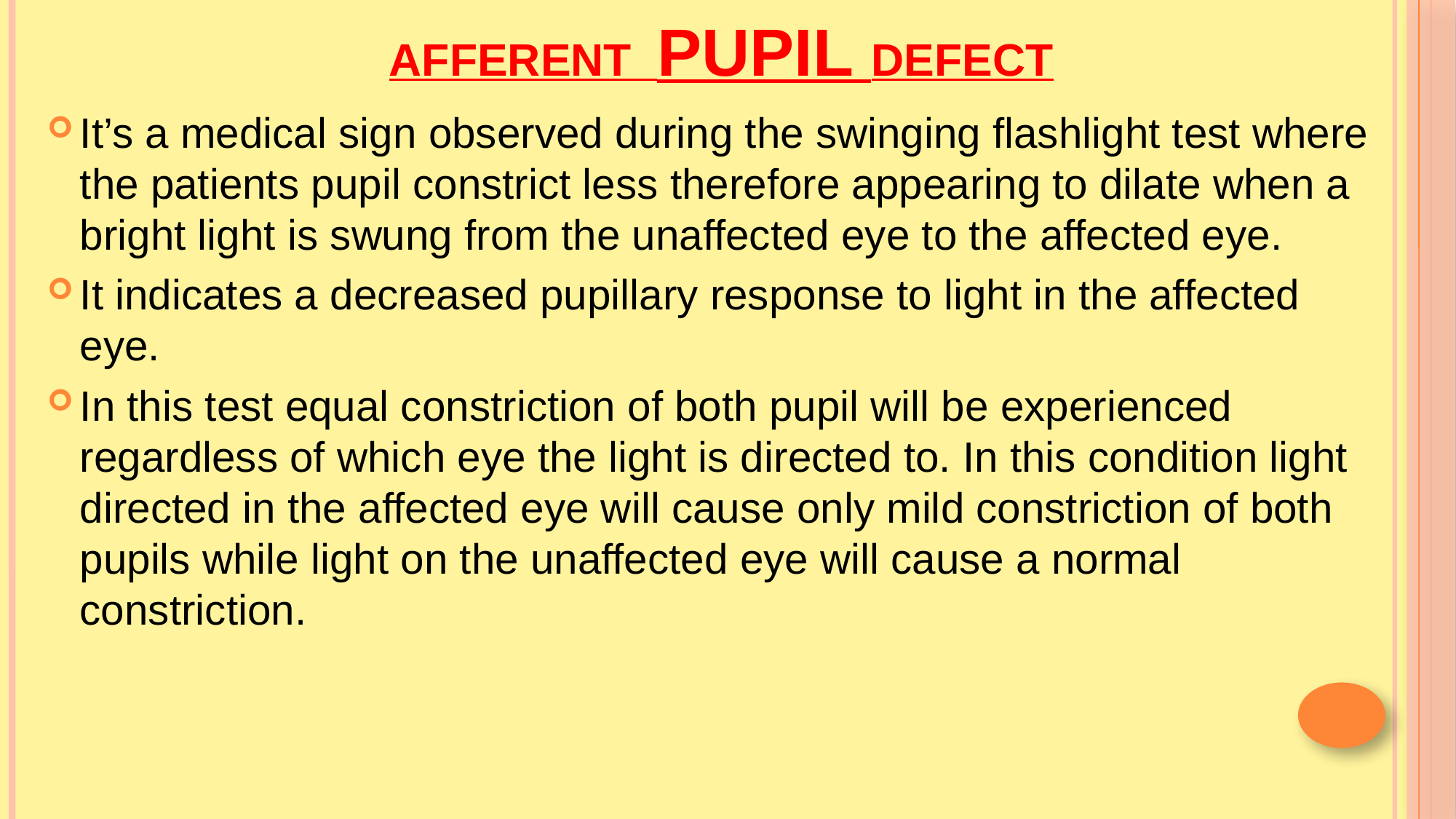

# Afferent  pupil defect
It’s a medical sign observed during the swinging flashlight test where the patients pupil constrict less therefore appearing to dilate when a bright light is swung from the unaffected eye to the affected eye.
It indicates a decreased pupillary response to light in the affected eye.
In this test equal constriction of both pupil will be experienced regardless of which eye the light is directed to. In this condition light directed in the affected eye will cause only mild constriction of both pupils while light on the unaffected eye will cause a normal constriction.